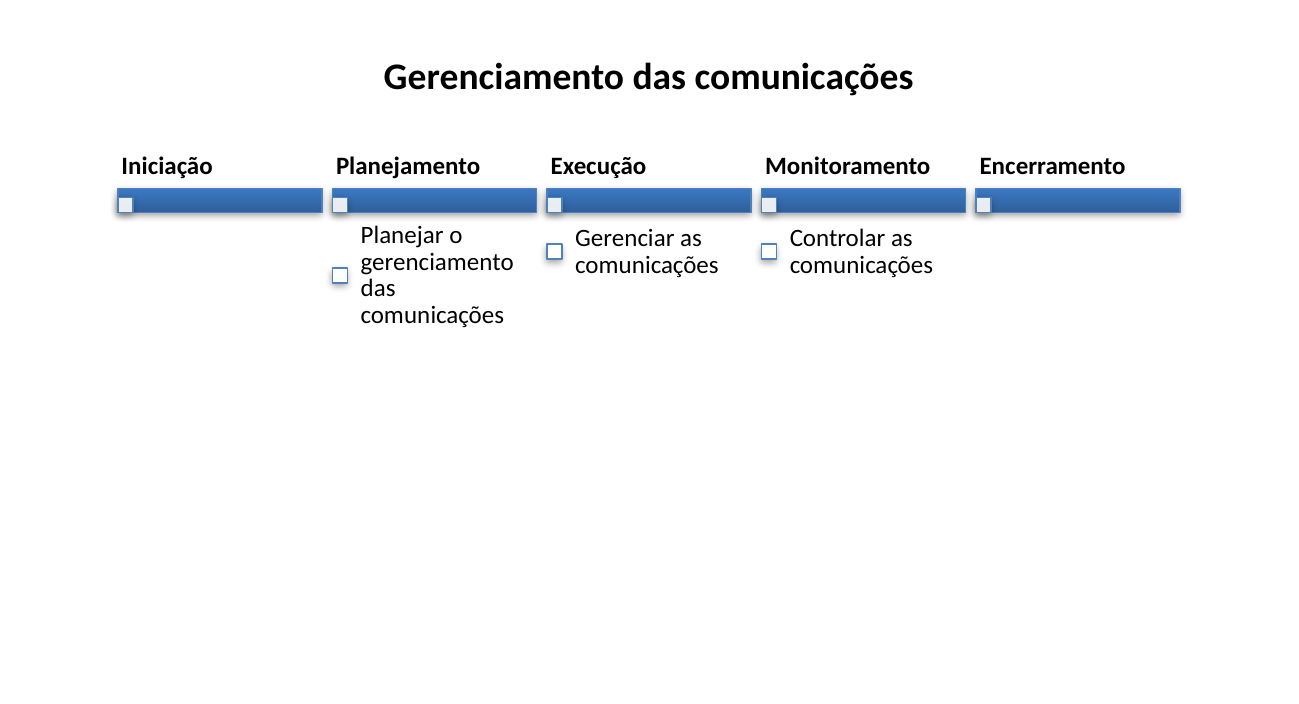

Gerenciamento das comunicações

Iniciação

Planejamento

Execução

Monitoramento

Encerramento

Planejar o gerenciamento das comunicações

Gerenciar as comunicações

Controlar as comunicações